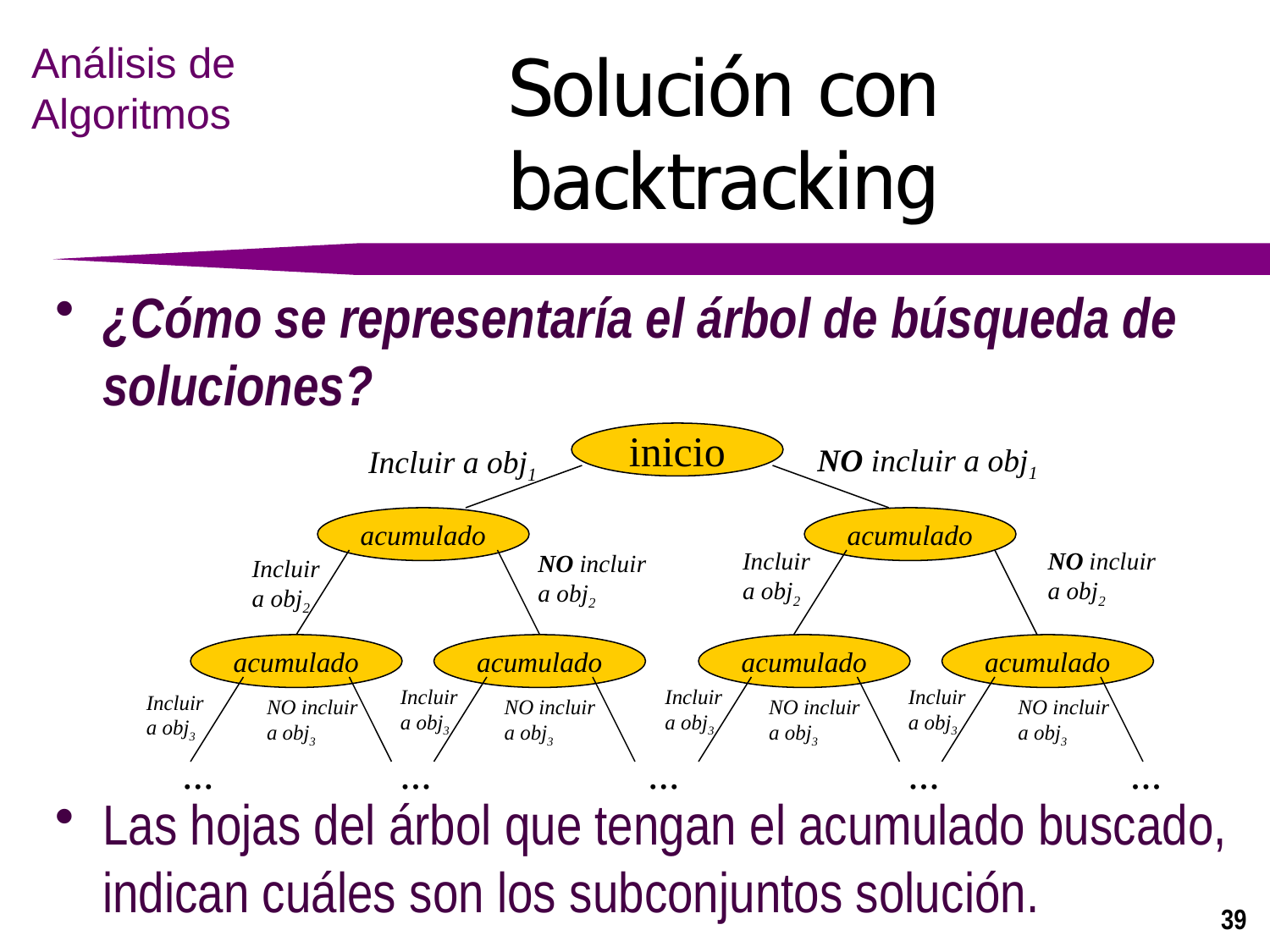

# Solución con backtracking
¿Cómo se representaría el árbol de búsqueda de soluciones?
inicio
NO incluir a obj1
Incluir a obj1

acumulado
acumulado
Incluir
a obj2
NO incluir
a obj2
NO incluir
a obj2
Incluir
a obj2

acumulado
acumulado
acumulado
acumulado

Incluir
a obj3

Incluir
a obj3

Incluir
a obj3

Incluir
a obj3
NO incluir
a obj3
NO incluir
a obj3
NO incluir
a obj3
NO incluir
a obj3
...
...
...
...
...
Las hojas del árbol que tengan el acumulado buscado, indican cuáles son los subconjuntos solución.
39